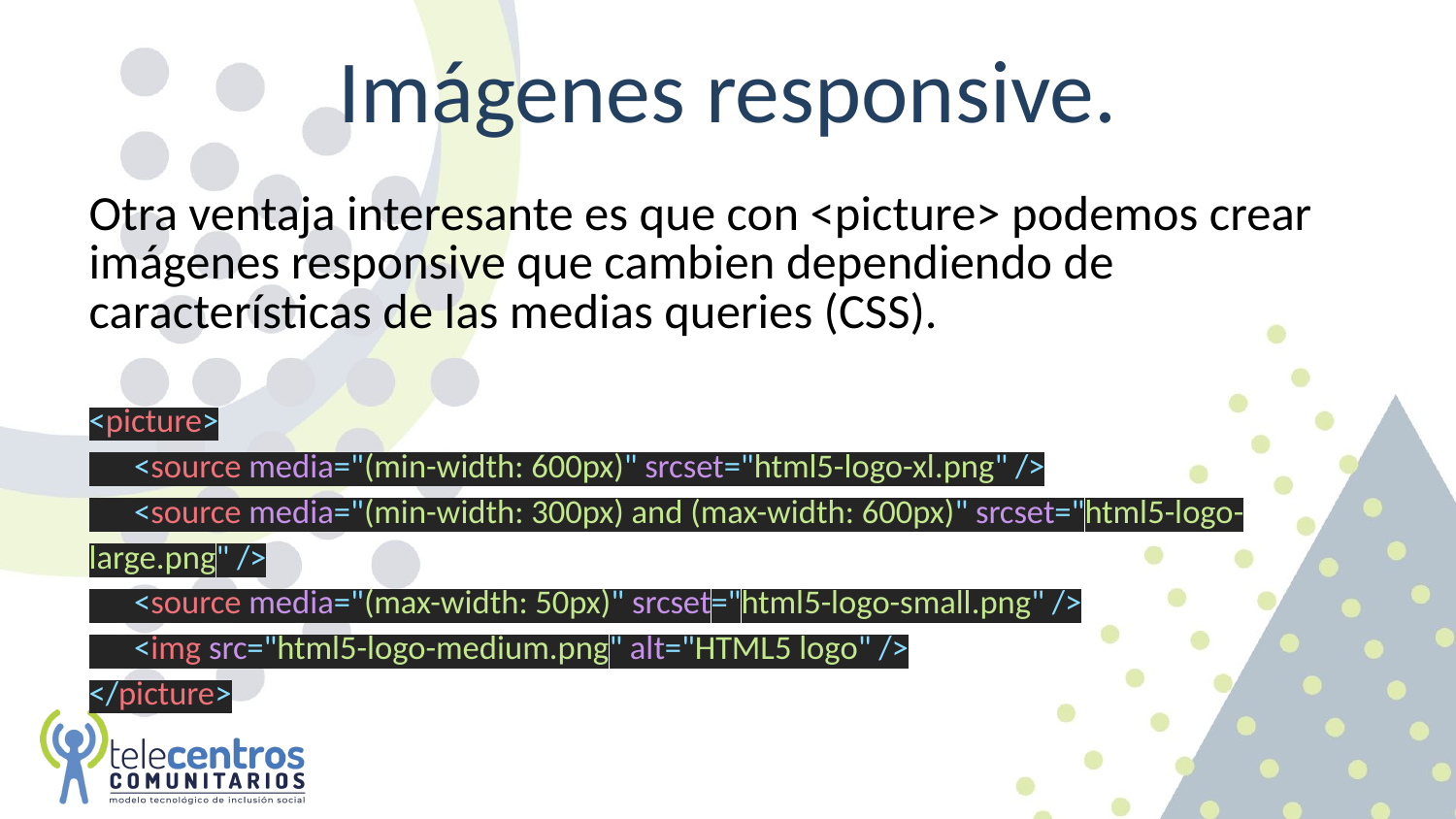

# Imágenes responsive.
Otra ventaja interesante es que con <picture> podemos crear imágenes responsive que cambien dependiendo de características de las medias queries (CSS).

<picture>
      <source media="(min-width: 600px)" srcset="html5-logo-xl.png" />
      <source media="(min-width: 300px) and (max-width: 600px)" srcset="html5-logo-large.png" />
      <source media="(max-width: 50px)" srcset="html5-logo-small.png" />
      <img src="html5-logo-medium.png" alt="HTML5 logo" />
</picture>